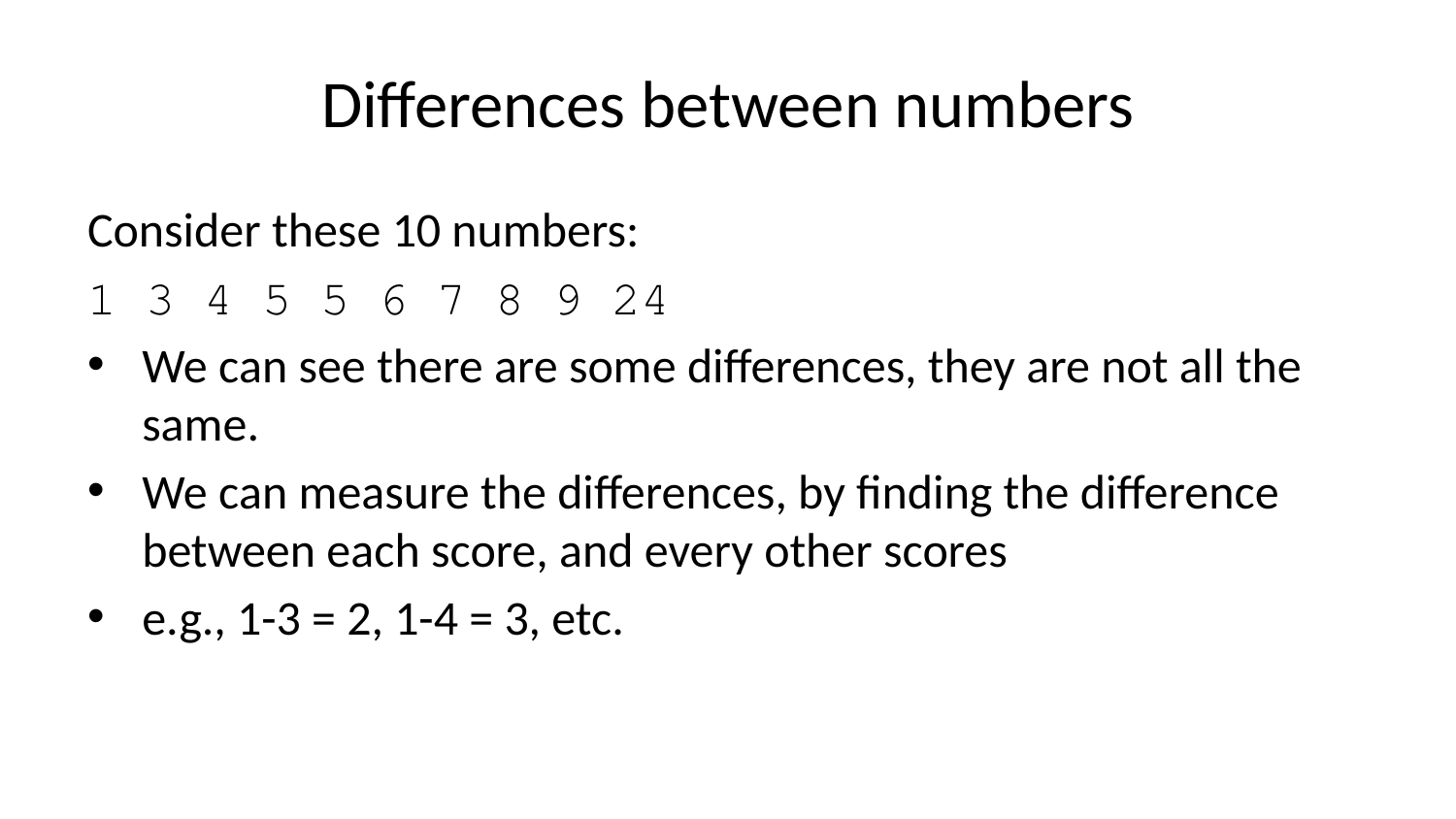

# Differences between numbers
Consider these 10 numbers:
1 3 4 5 5 6 7 8 9 24
We can see there are some differences, they are not all the same.
We can measure the differences, by finding the difference between each score, and every other scores
e.g., 1-3 = 2, 1-4 = 3, etc.